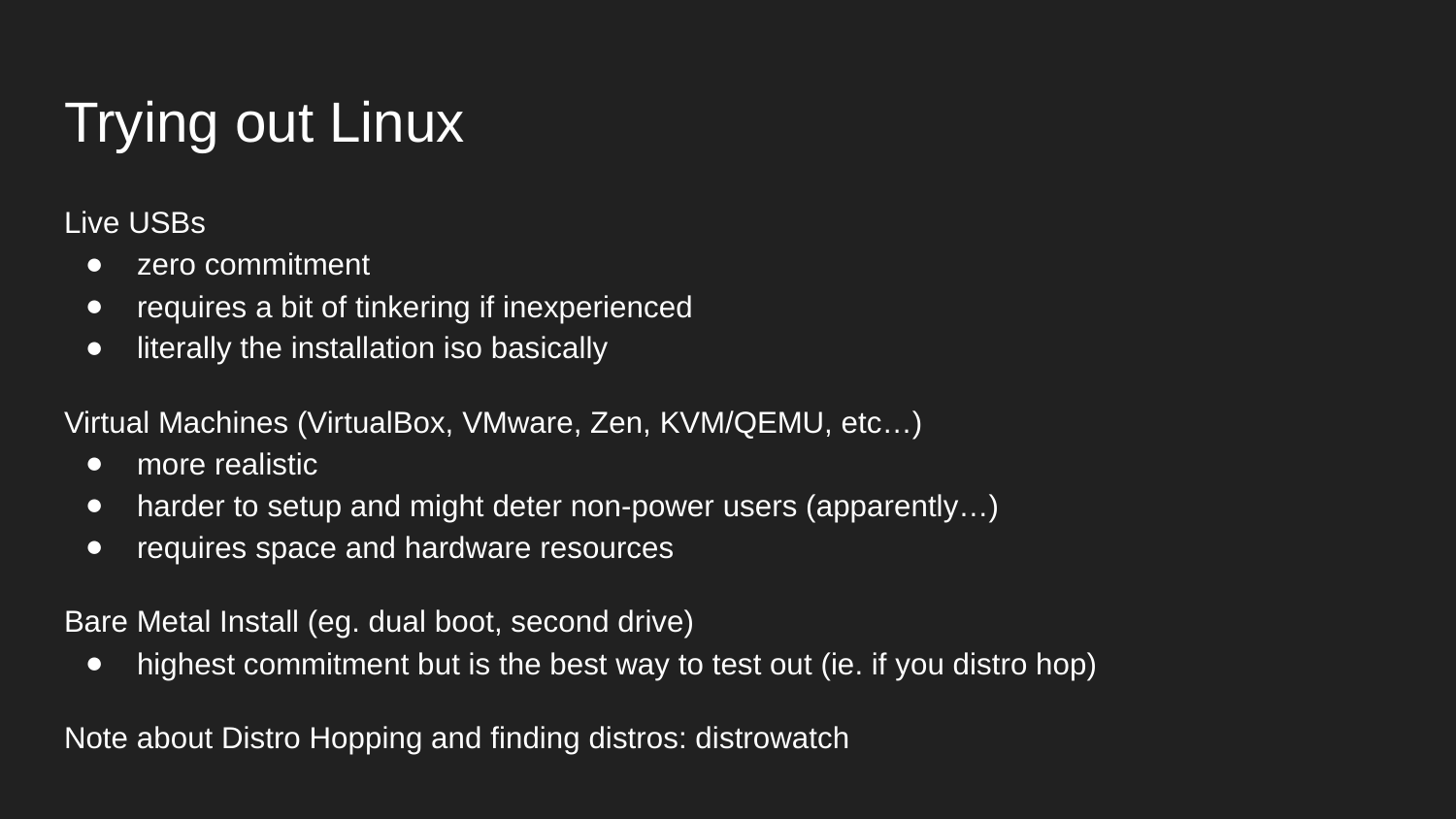

# Trying out Linux
Live USBs
zero commitment
requires a bit of tinkering if inexperienced
literally the installation iso basically
Virtual Machines (VirtualBox, VMware, Zen, KVM/QEMU, etc…)
more realistic
harder to setup and might deter non-power users (apparently…)
requires space and hardware resources
Bare Metal Install (eg. dual boot, second drive)
highest commitment but is the best way to test out (ie. if you distro hop)
Note about Distro Hopping and finding distros: distrowatch